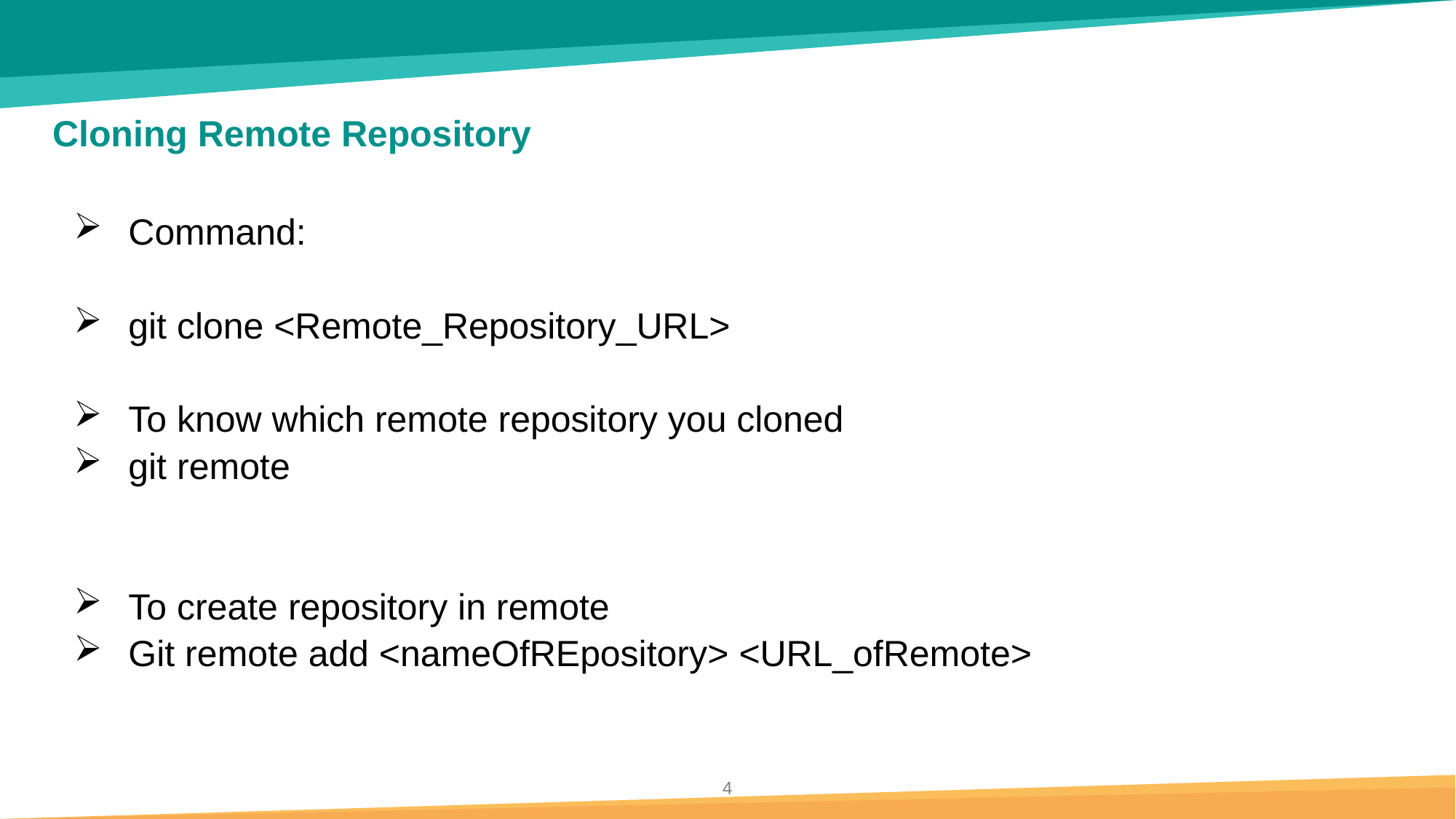

# Cloning Remote Repository
Command:

git clone <Remote_Repository_URL>

To know which remote repository you cloned
git remote

To create repository in remote
Git remote add <nameOfREpository> <URL_ofRemote>